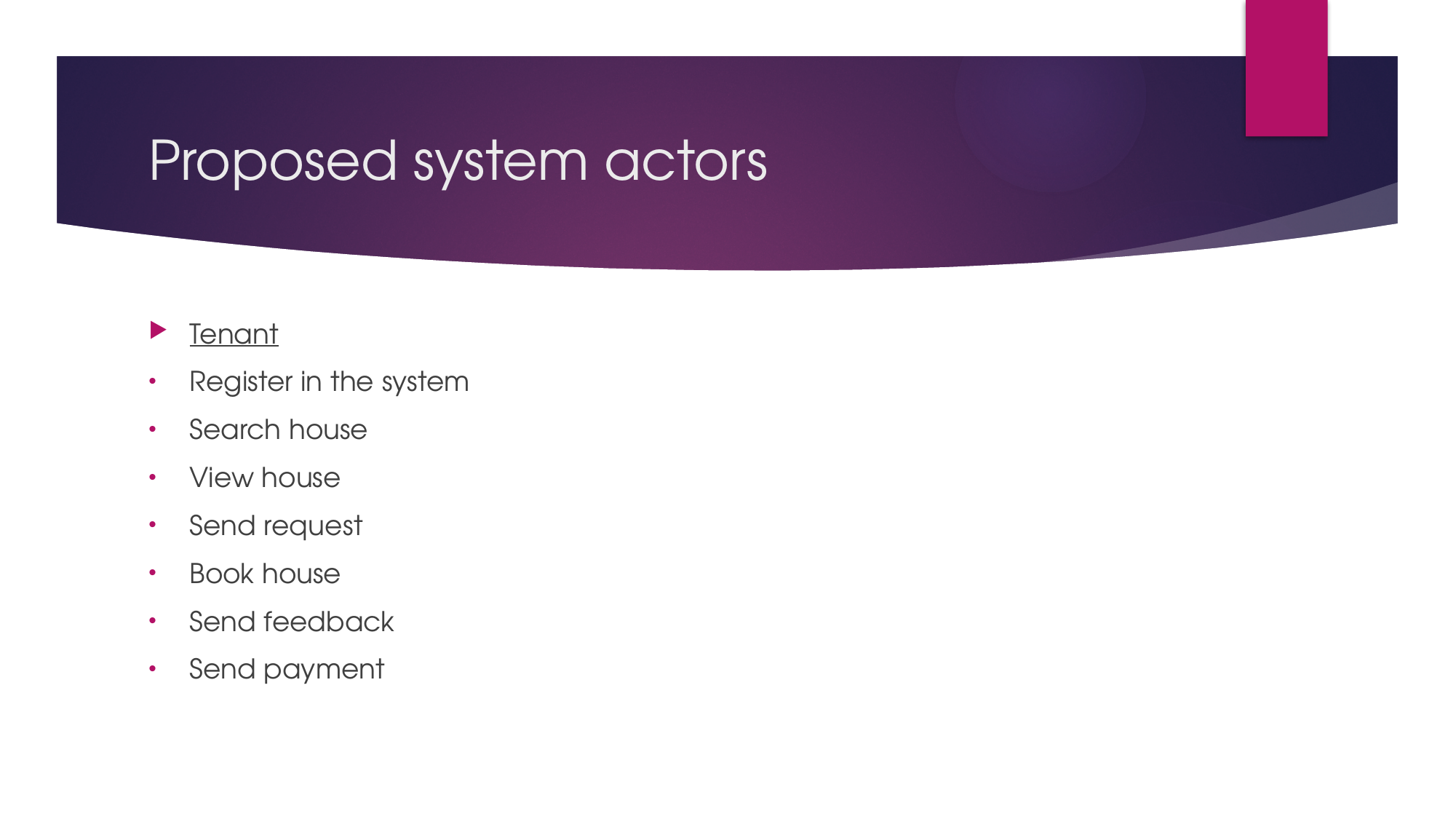

# Proposed system actors
Tenant
Register in the system
Search house
View house
Send request
Book house
Send feedback
Send payment